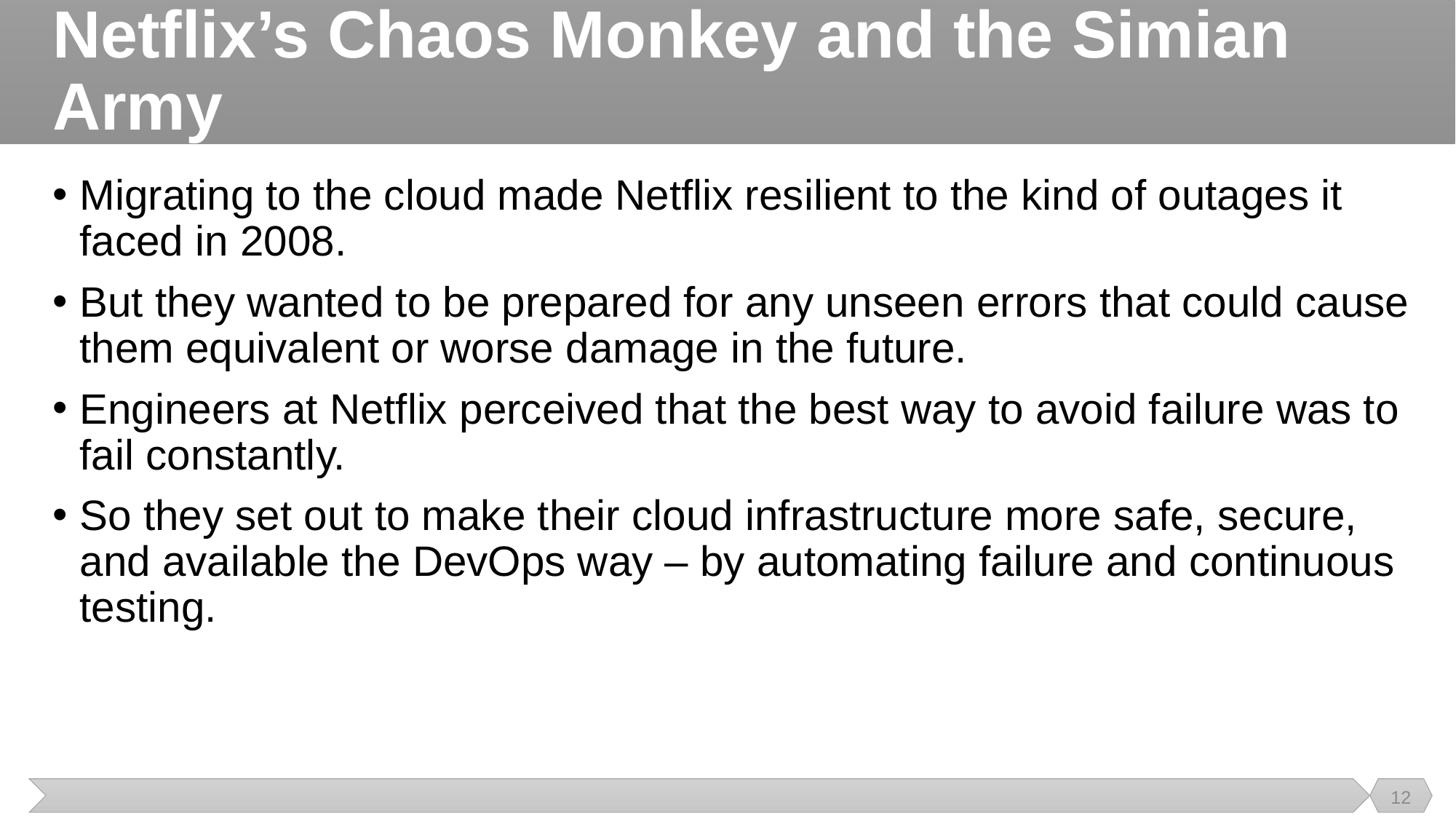

# Netflix’s Chaos Monkey and the Simian Army
Migrating to the cloud made Netflix resilient to the kind of outages it faced in 2008.
But they wanted to be prepared for any unseen errors that could cause them equivalent or worse damage in the future.
Engineers at Netflix perceived that the best way to avoid failure was to fail constantly.
So they set out to make their cloud infrastructure more safe, secure, and available the DevOps way – by automating failure and continuous testing.
12